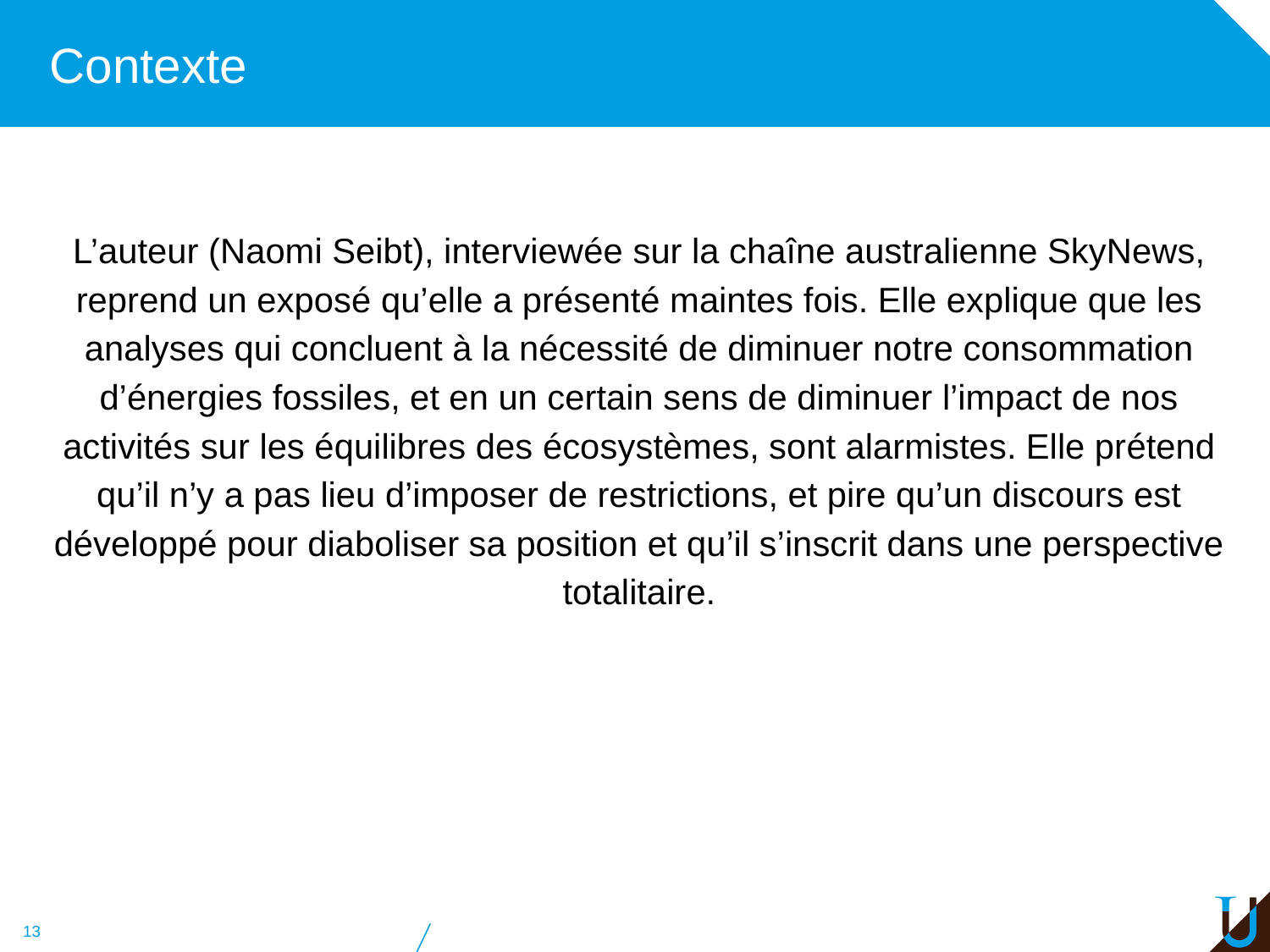

# Contexte

L’auteur (Naomi Seibt), interviewée sur la chaîne australienne SkyNews, reprend un exposé qu’elle a présenté maintes fois. Elle explique que les analyses qui concluent à la nécessité de diminuer notre consommation d’énergies fossiles, et en un certain sens de diminuer l’impact de nos activités sur les équilibres des écosystèmes, sont alarmistes. Elle prétend qu’il n’y a pas lieu d’imposer de restrictions, et pire qu’un discours est développé pour diaboliser sa position et qu’il s’inscrit dans une perspective totalitaire.

13